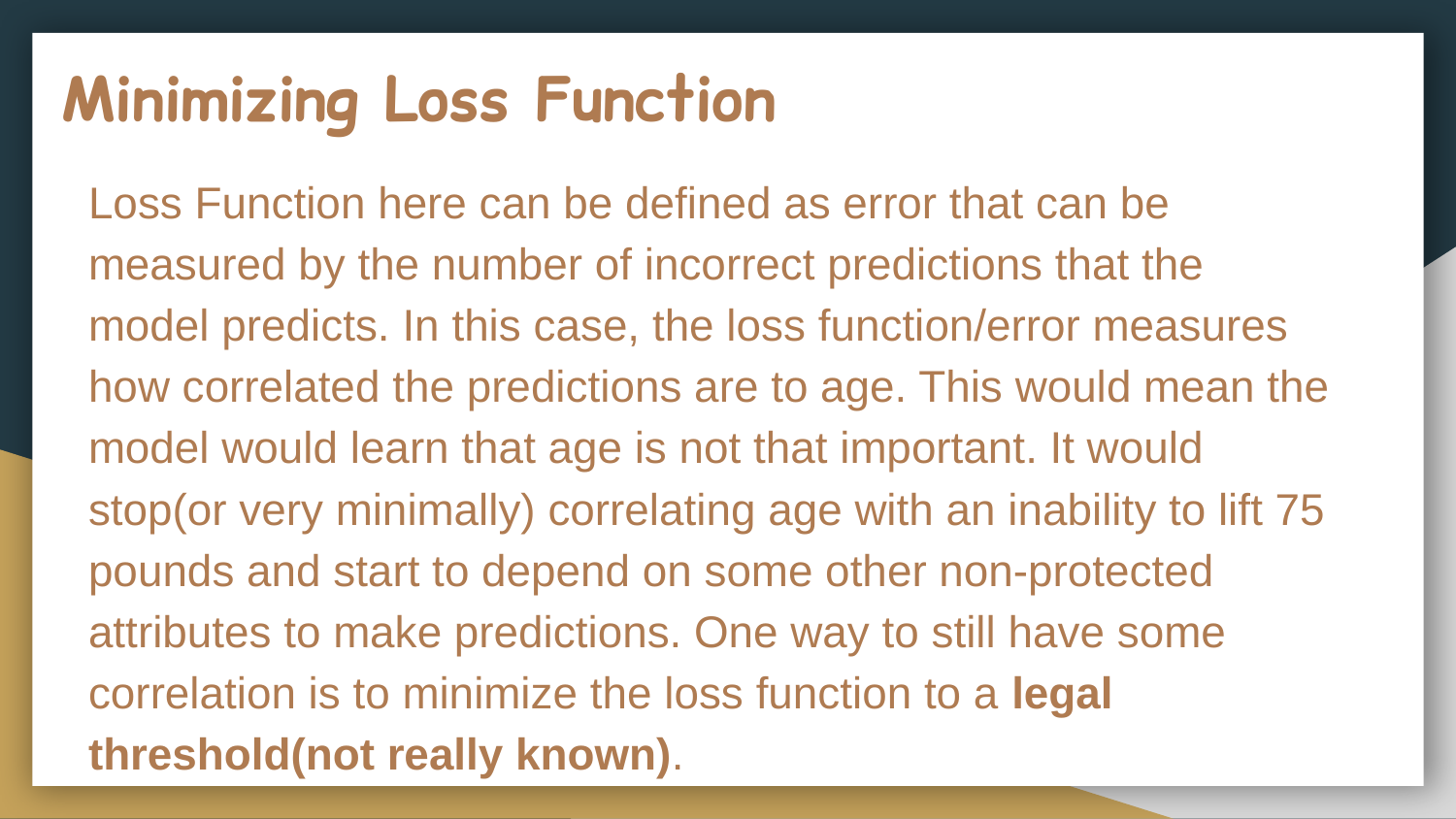

# Minimizing Loss Function
Loss Function here can be defined as error that can be measured by the number of incorrect predictions that the model predicts. In this case, the loss function/error measures how correlated the predictions are to age. This would mean the model would learn that age is not that important. It would stop(or very minimally) correlating age with an inability to lift 75 pounds and start to depend on some other non-protected attributes to make predictions. One way to still have some correlation is to minimize the loss function to a legal threshold(not really known).